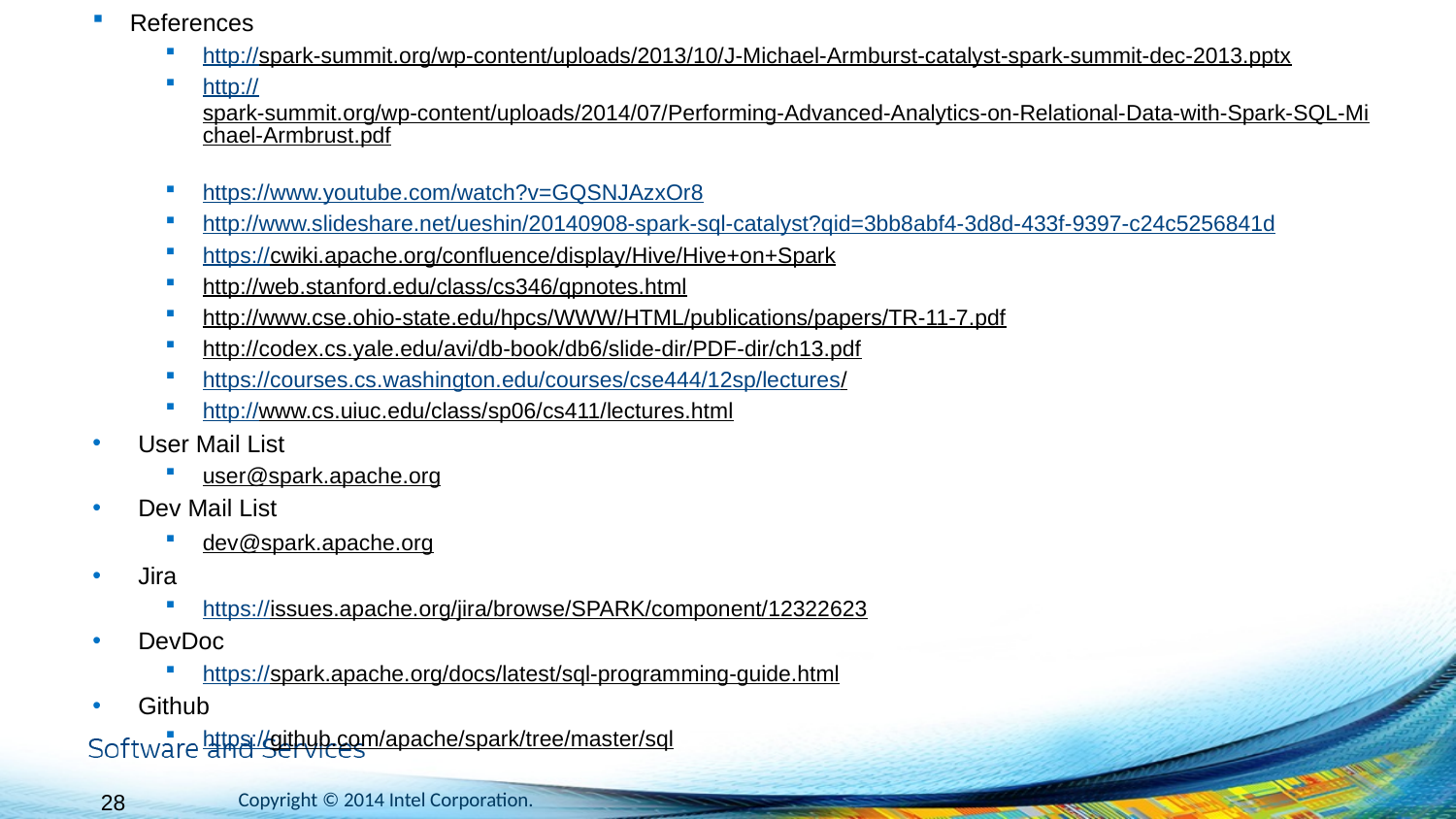

References
http://spark-summit.org/wp-content/uploads/2013/10/J-Michael-Armburst-catalyst-spark-summit-dec-2013.pptx
http://spark-summit.org/wp-content/uploads/2014/07/Performing-Advanced-Analytics-on-Relational-Data-with-Spark-SQL-Michael-Armbrust.pdf
https://www.youtube.com/watch?v=GQSNJAzxOr8
http://www.slideshare.net/ueshin/20140908-spark-sql-catalyst?qid=3bb8abf4-3d8d-433f-9397-c24c5256841d
https://cwiki.apache.org/confluence/display/Hive/Hive+on+Spark
http://web.stanford.edu/class/cs346/qpnotes.html
http://www.cse.ohio-state.edu/hpcs/WWW/HTML/publications/papers/TR-11-7.pdf
http://codex.cs.yale.edu/avi/db-book/db6/slide-dir/PDF-dir/ch13.pdf
https://courses.cs.washington.edu/courses/cse444/12sp/lectures/
http://www.cs.uiuc.edu/class/sp06/cs411/lectures.html
User Mail List
user@spark.apache.org
Dev Mail List
dev@spark.apache.org
Jira
https://issues.apache.org/jira/browse/SPARK/component/12322623
DevDoc
https://spark.apache.org/docs/latest/sql-programming-guide.html
Github
https://github.com/apache/spark/tree/master/sql

Copyright © 2014 Intel Corporation.
28